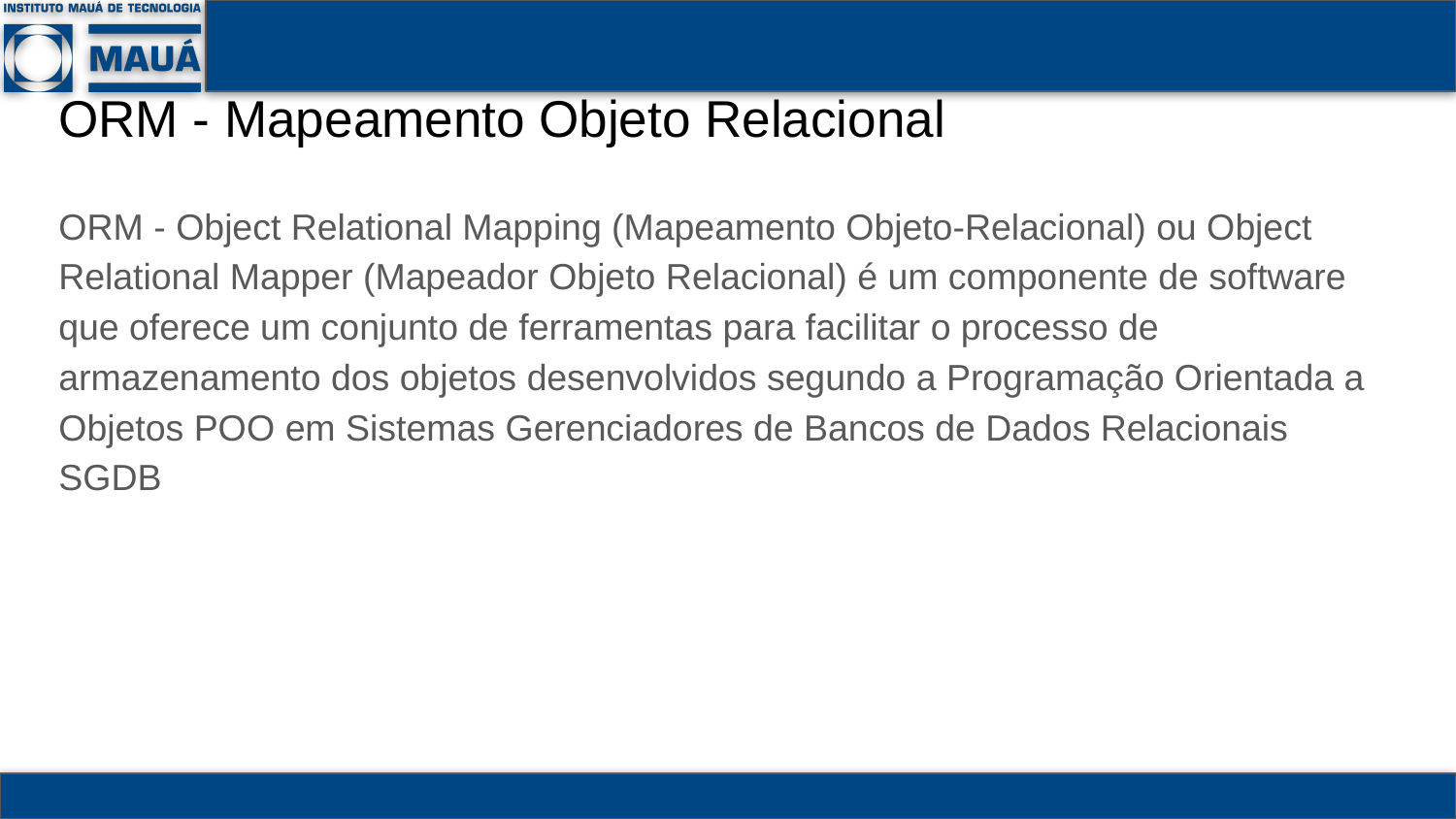

# ORM - Mapeamento Objeto Relacional
ORM - Object Relational Mapping (Mapeamento Objeto-Relacional) ou Object Relational Mapper (Mapeador Objeto Relacional) é um componente de software que oferece um conjunto de ferramentas para facilitar o processo de armazenamento dos objetos desenvolvidos segundo a Programação Orientada a Objetos POO em Sistemas Gerenciadores de Bancos de Dados Relacionais SGDB